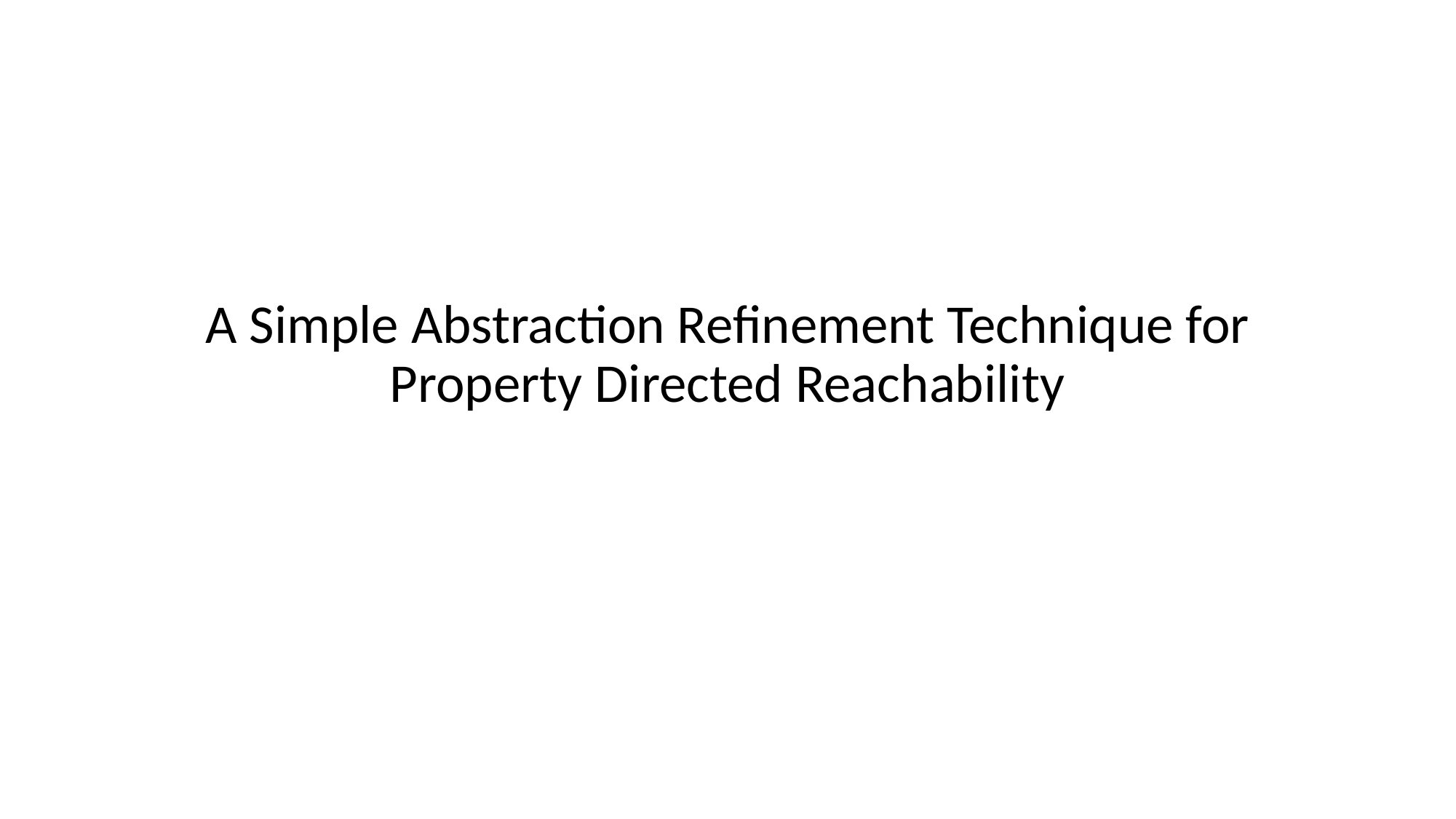

# A Simple Abstraction Refinement Technique for Property Directed Reachability